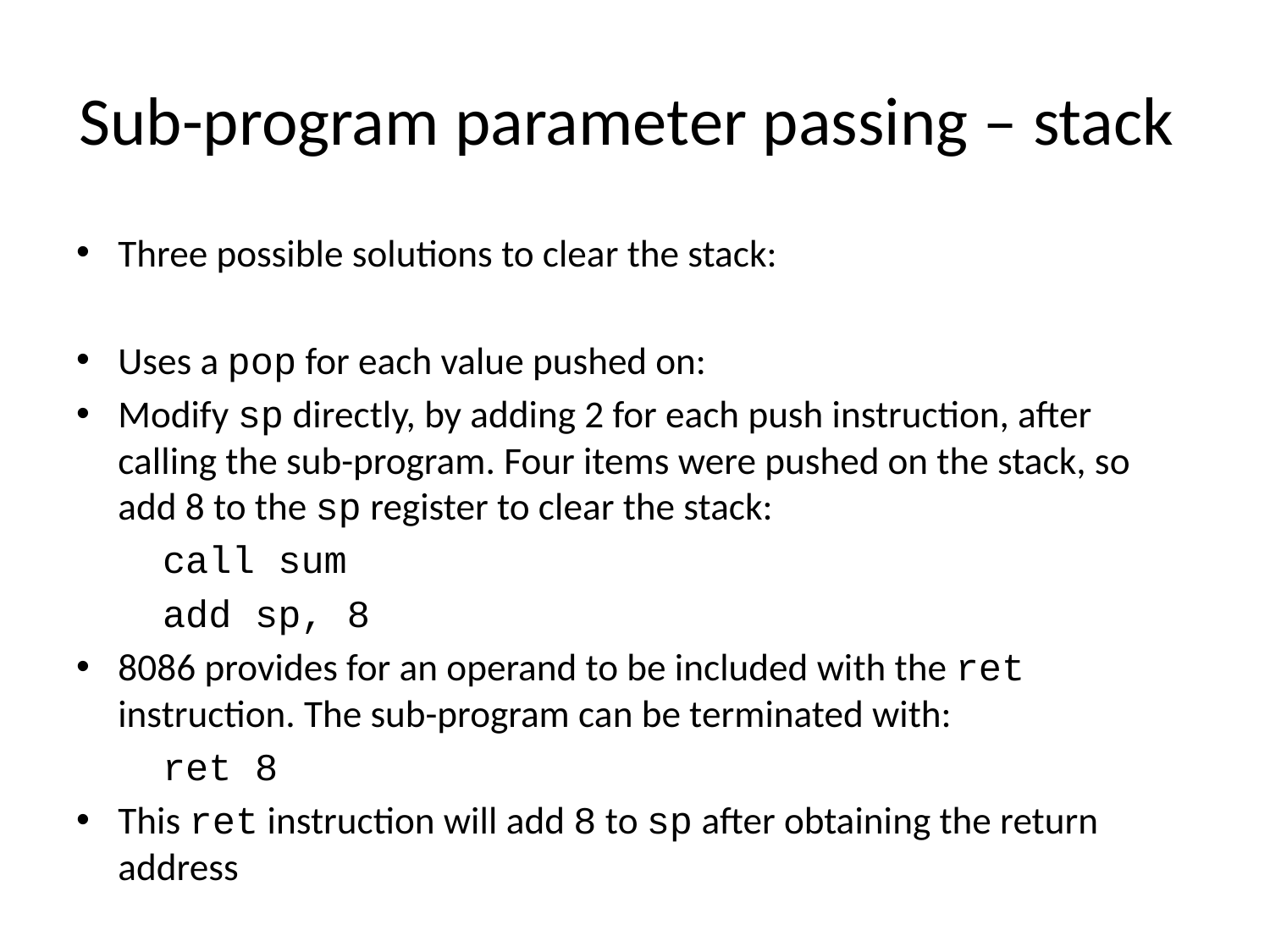

# Sub-program parameter passing – stack
Three possible solutions to clear the stack:

Uses a pop for each value pushed on:
Modify sp directly, by adding 2 for each push instruction, after calling the sub-program. Four items were pushed on the stack, so add 8 to the sp register to clear the stack:
	call sum
	add sp, 8
8086 provides for an operand to be included with the ret instruction. The sub-program can be terminated with:
	ret 8
This ret instruction will add 8 to sp after obtaining the return address